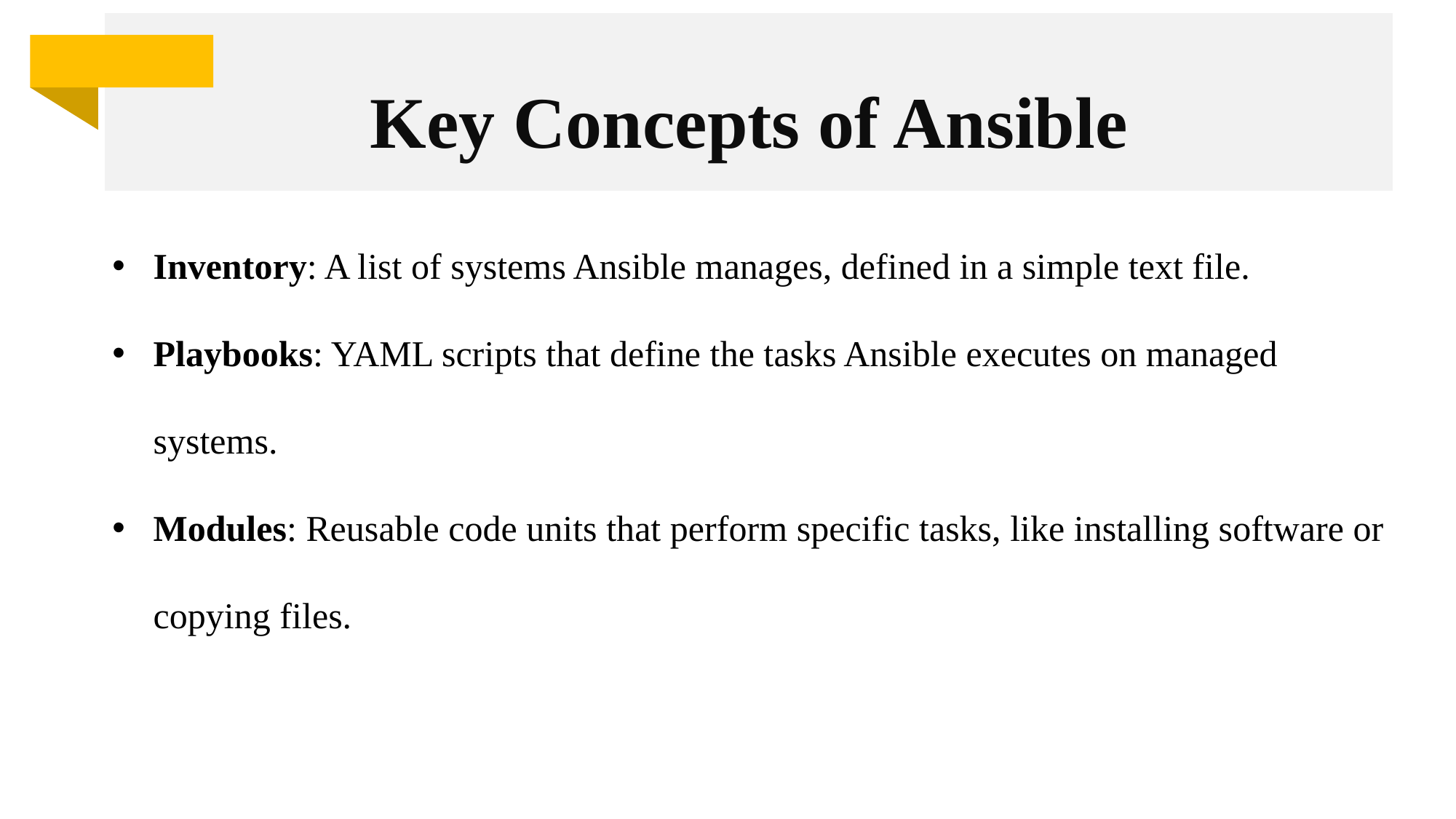

Key Concepts of Ansible

Inventory: A list of systems Ansible manages, defined in a simple text file.
Playbooks: YAML scripts that define the tasks Ansible executes on managed systems.
Modules: Reusable code units that perform specific tasks, like installing software or copying files.